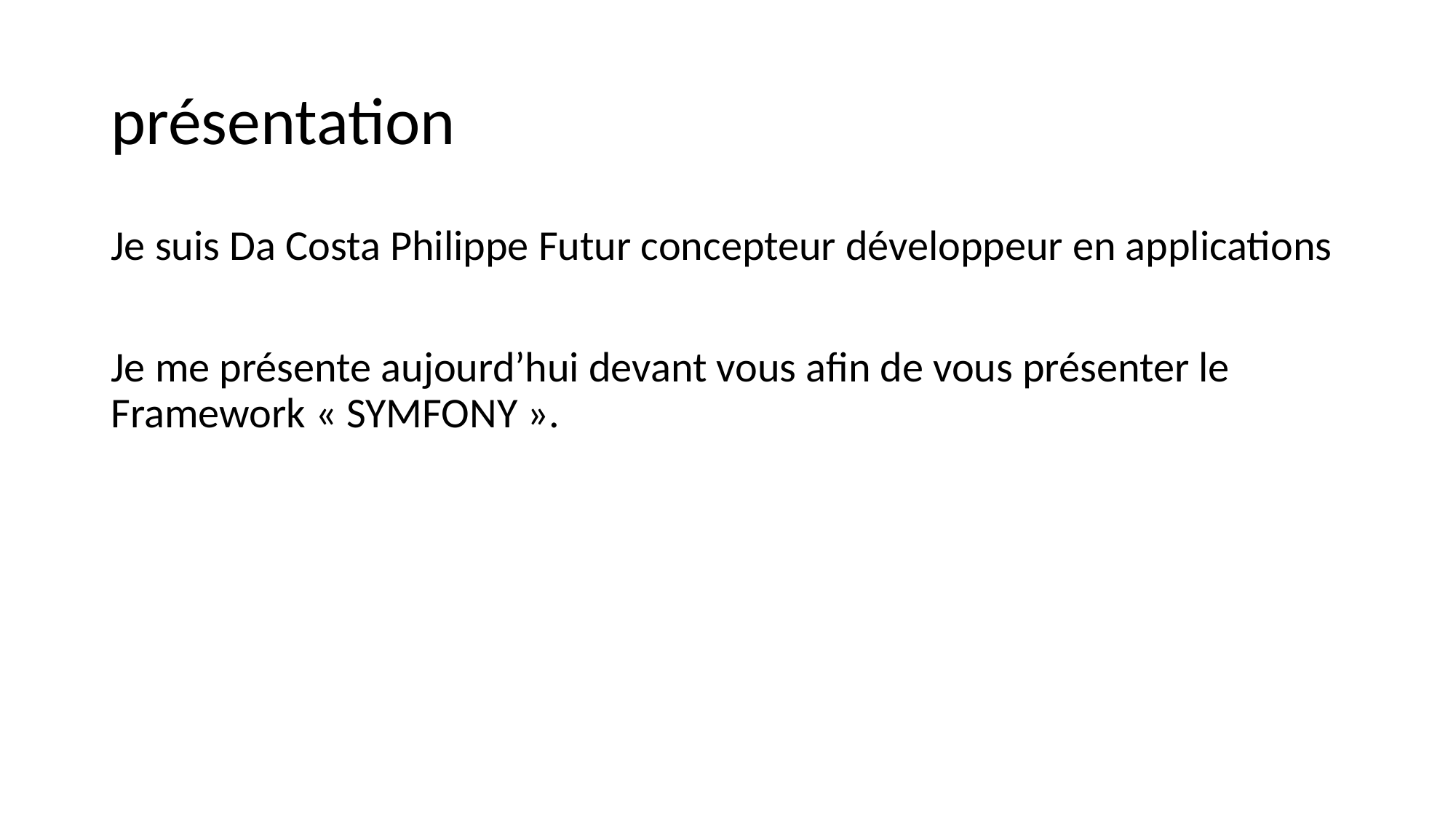

# présentation
Je suis Da Costa Philippe Futur concepteur développeur en applications

Je me présente aujourd’hui devant vous afin de vous présenter le Framework « SYMFONY ».